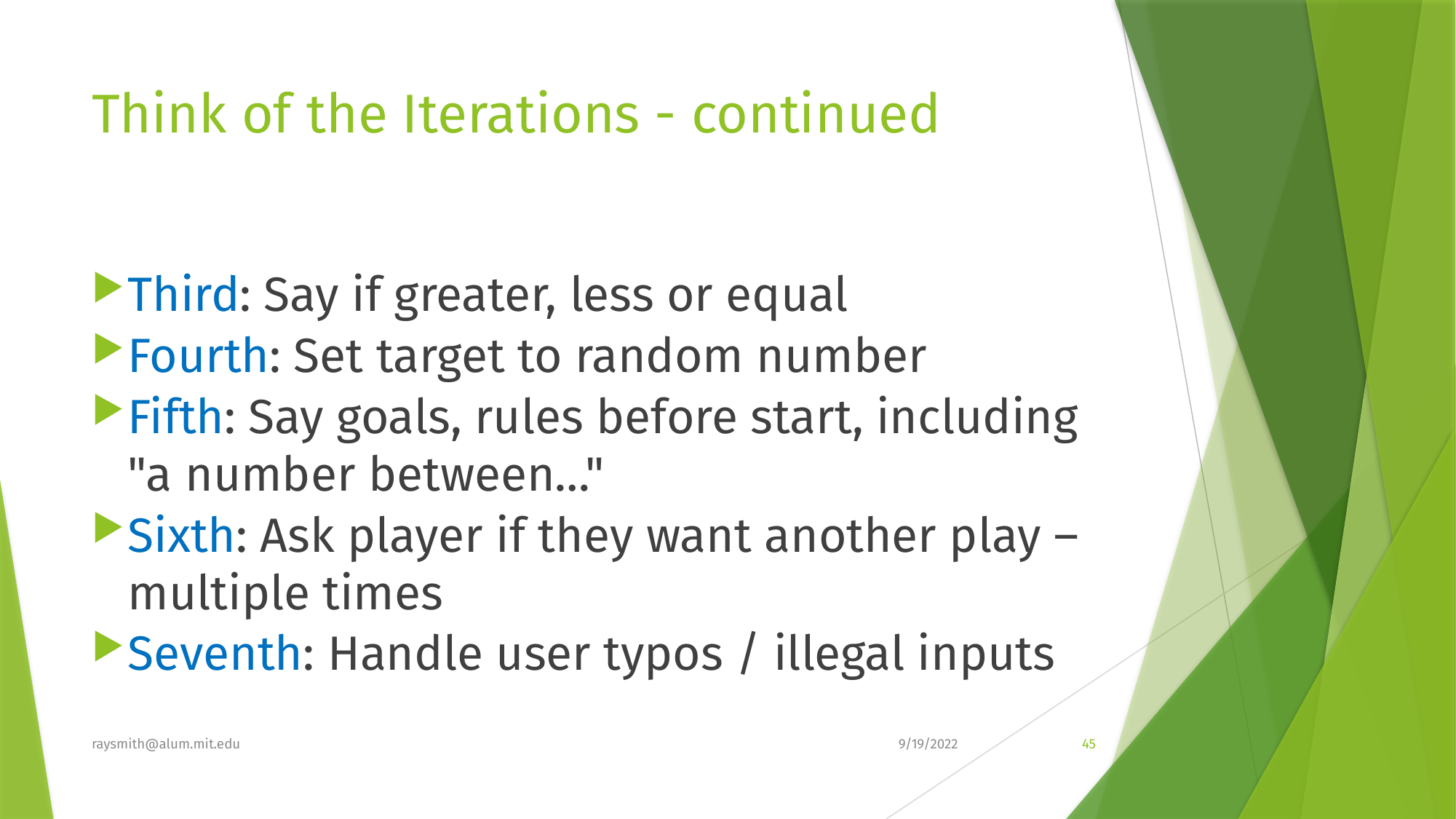

# Think of the Iterations - continued
Third: Say if greater, less or equal
Fourth: Set target to random number
Fifth: Say goals, rules before start, including "a number between…"
Sixth: Ask player if they want another play – multiple times
Seventh: Handle user typos / illegal inputs

raysmith@alum.mit.edu
9/19/2022
45